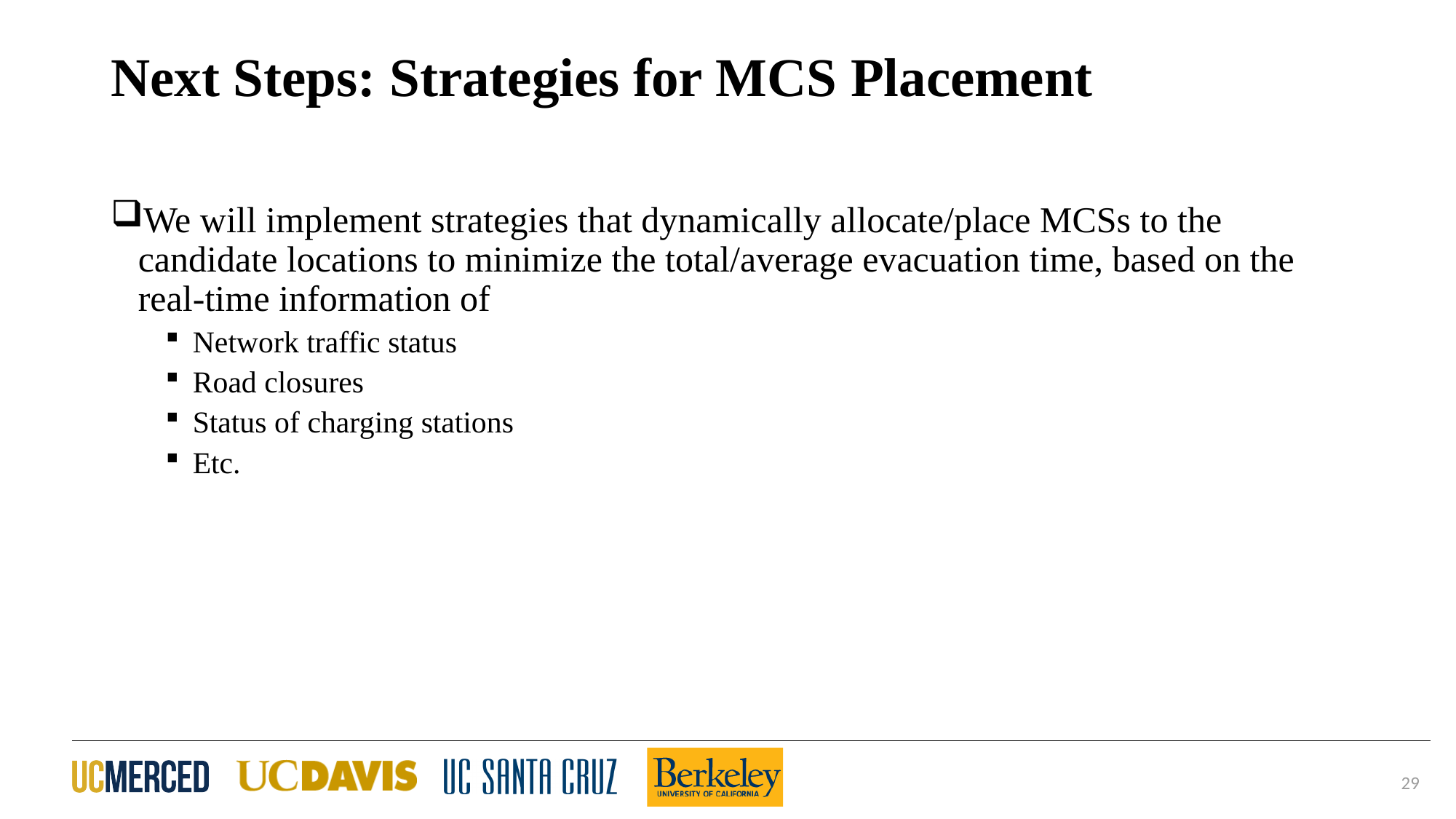

# Next Steps: Strategies for MCS Placement
We will implement strategies that dynamically allocate/place MCSs to the candidate locations to minimize the total/average evacuation time, based on the real-time information of
Network traffic status
Road closures
Status of charging stations
Etc.

29